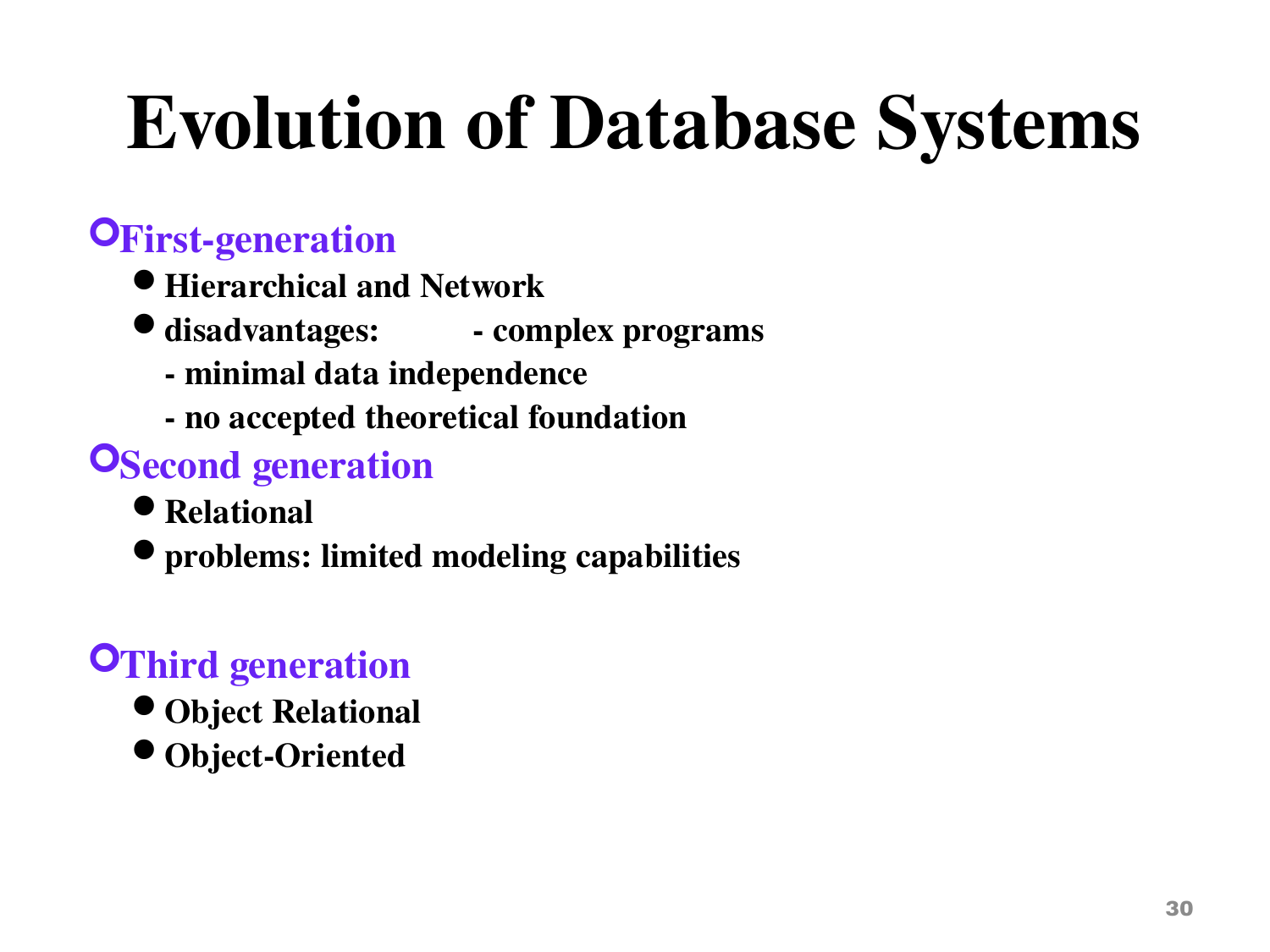

# Evolution of Database Systems
First-generation
Hierarchical and Network
disadvantages:	- complex programs
				- minimal data independence
				- no accepted theoretical foundation
Second generation
Relational
problems: limited modeling capabilities

Third generation
Object Relational
Object-Oriented
30